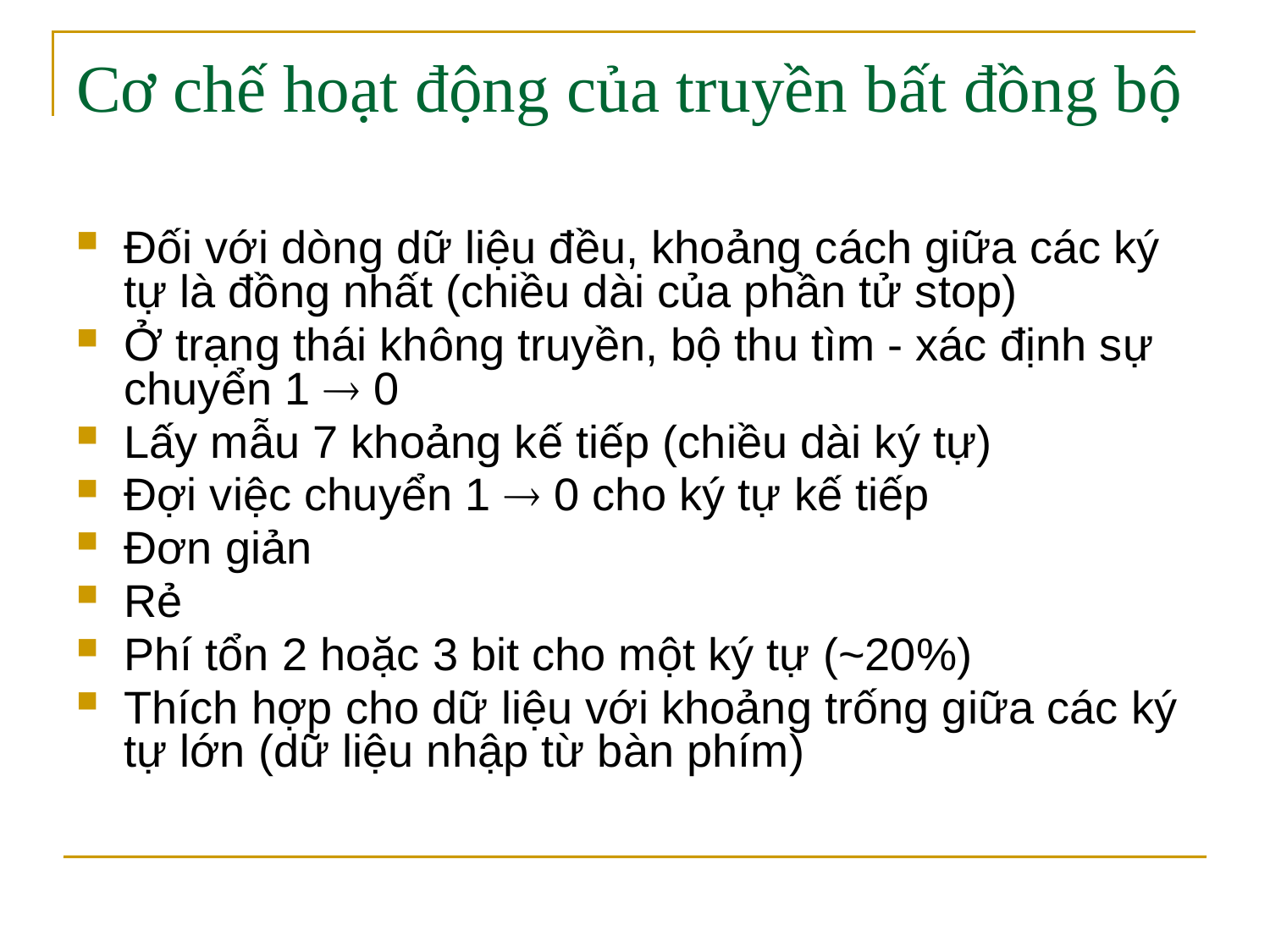

# Cơ chế hoạt động của truyền bất đồng bộ
Đối với dòng dữ liệu đều, khoảng cách giữa các ký tự là đồng nhất (chiều dài của phần tử stop)
Ở trạng thái không truyền, bộ thu tìm - xác định sự chuyển 1 → 0
Lấy mẫu 7 khoảng kế tiếp (chiều dài ký tự)
Đợi việc chuyển 1 → 0 cho ký tự kế tiếp
Đơn giản
Rẻ
Phí tổn 2 hoặc 3 bit cho một ký tự (~20%)
Thích hợp cho dữ liệu với khoảng trống giữa các ký tự lớn (dữ liệu nhập từ bàn phím)